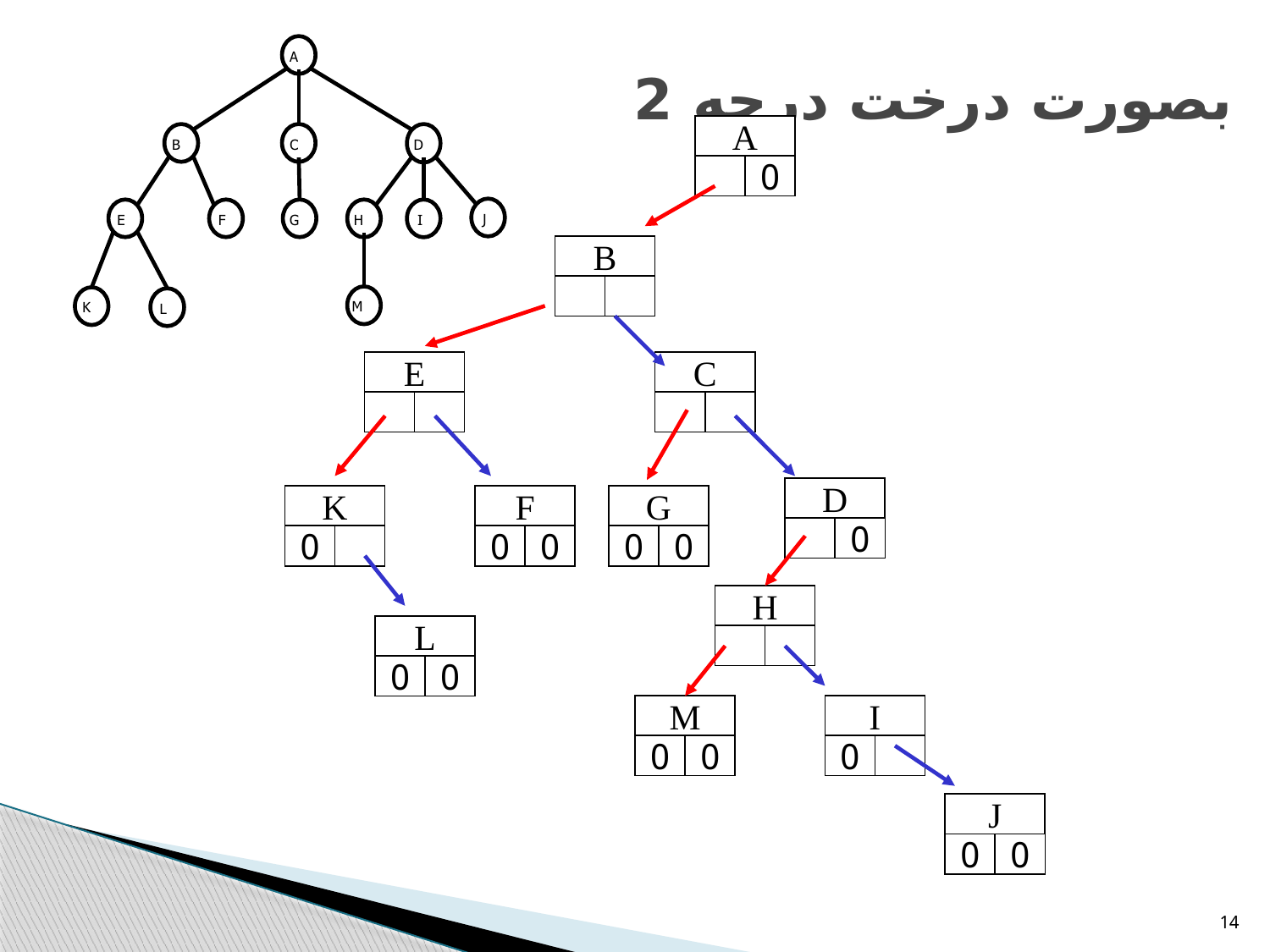

A
B
C
D
J
E
F
G
H
I
M
K
L
# بصورت درخت درجه 2
A

0

B

E

C

D

0
K
0

F
0
0
G
0
0

H

L
0
0

M
0
0
I
0

J
0
0
14